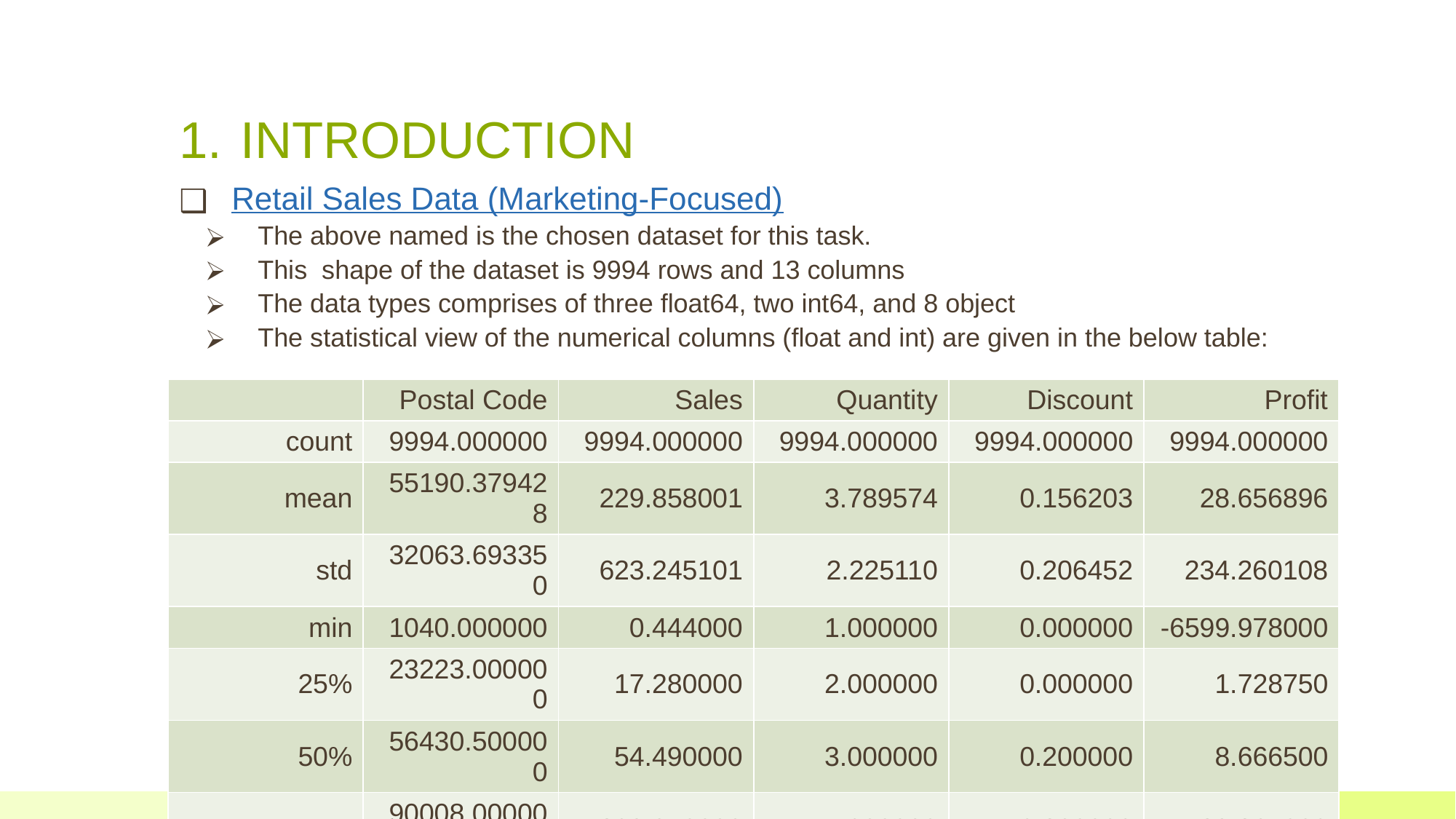

# INTRODUCTION
Retail Sales Data (Marketing-Focused)
The above named is the chosen dataset for this task.
This  shape of the dataset is 9994 rows and 13 columns
The data types comprises of three float64, two int64, and 8 object
The statistical view of the numerical columns (float and int) are given in the below table:

|  | Postal Code | Sales | Quantity | Discount | Profit |
| --- | --- | --- | --- | --- | --- |
| count | 9994.000000 | 9994.000000 | 9994.000000 | 9994.000000 | 9994.000000 |
| mean | 55190.379428 | 229.858001 | 3.789574 | 0.156203 | 28.656896 |
| std | 32063.693350 | 623.245101 | 2.225110 | 0.206452 | 234.260108 |
| min | 1040.000000 | 0.444000 | 1.000000 | 0.000000 | -6599.978000 |
| 25% | 23223.000000 | 17.280000 | 2.000000 | 0.000000 | 1.728750 |
| 50% | 56430.500000 | 54.490000 | 3.000000 | 0.200000 | 8.666500 |
| 75% | 90008.000000 | 209.940000 | 5.000000 | 0.200000 | 29.364000 |
| max | 99301.000000 | 22638.480000 | 14.000000 | 0.800000 | 8399.976000 |